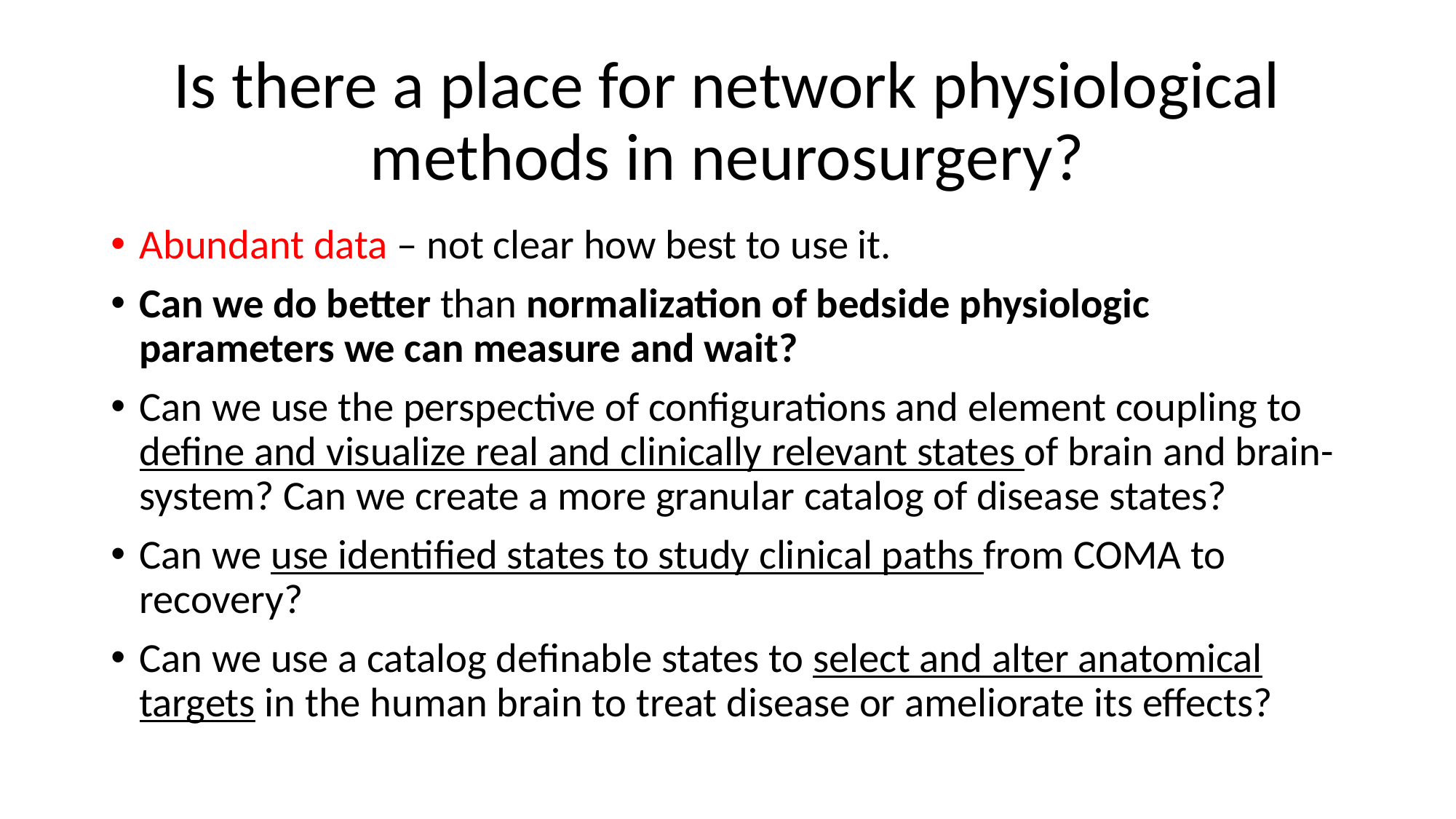

# Is there a place for network physiological methods in neurosurgery?
Abundant data – not clear how best to use it.
Can we do better than normalization of bedside physiologic parameters we can measure and wait?
Can we use the perspective of configurations and element coupling to define and visualize real and clinically relevant states of brain and brain-system? Can we create a more granular catalog of disease states?
Can we use identified states to study clinical paths from COMA to recovery?
Can we use a catalog definable states to select and alter anatomical targets in the human brain to treat disease or ameliorate its effects?